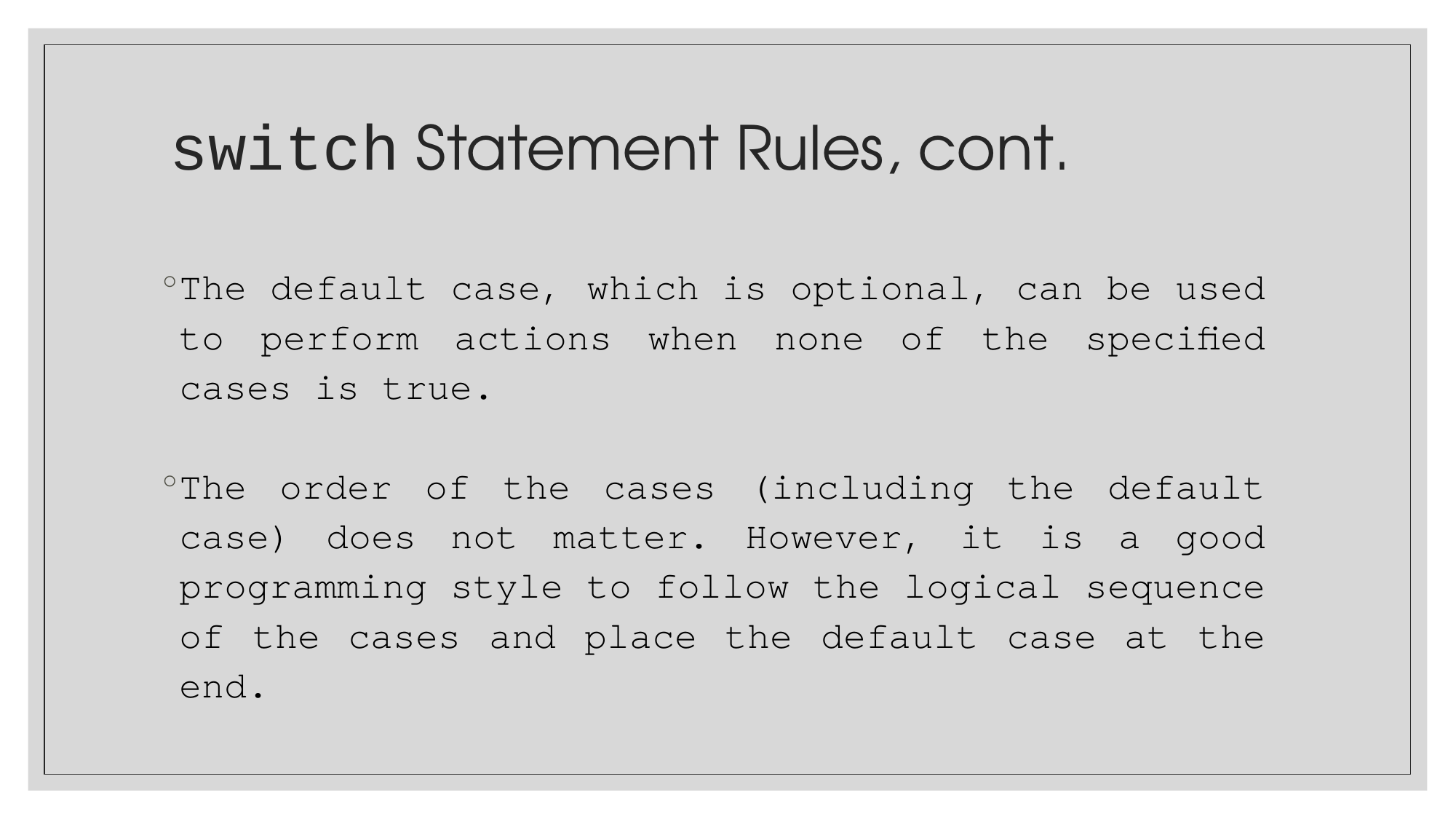

# switch Statement Rules, cont.

The default case, which is optional, can be used to perform actions when none of the specified cases is true.

The order of the cases (including the default case) does not matter. However, it is a good programming style to follow the logical sequence of the cases and place the default case at the end.